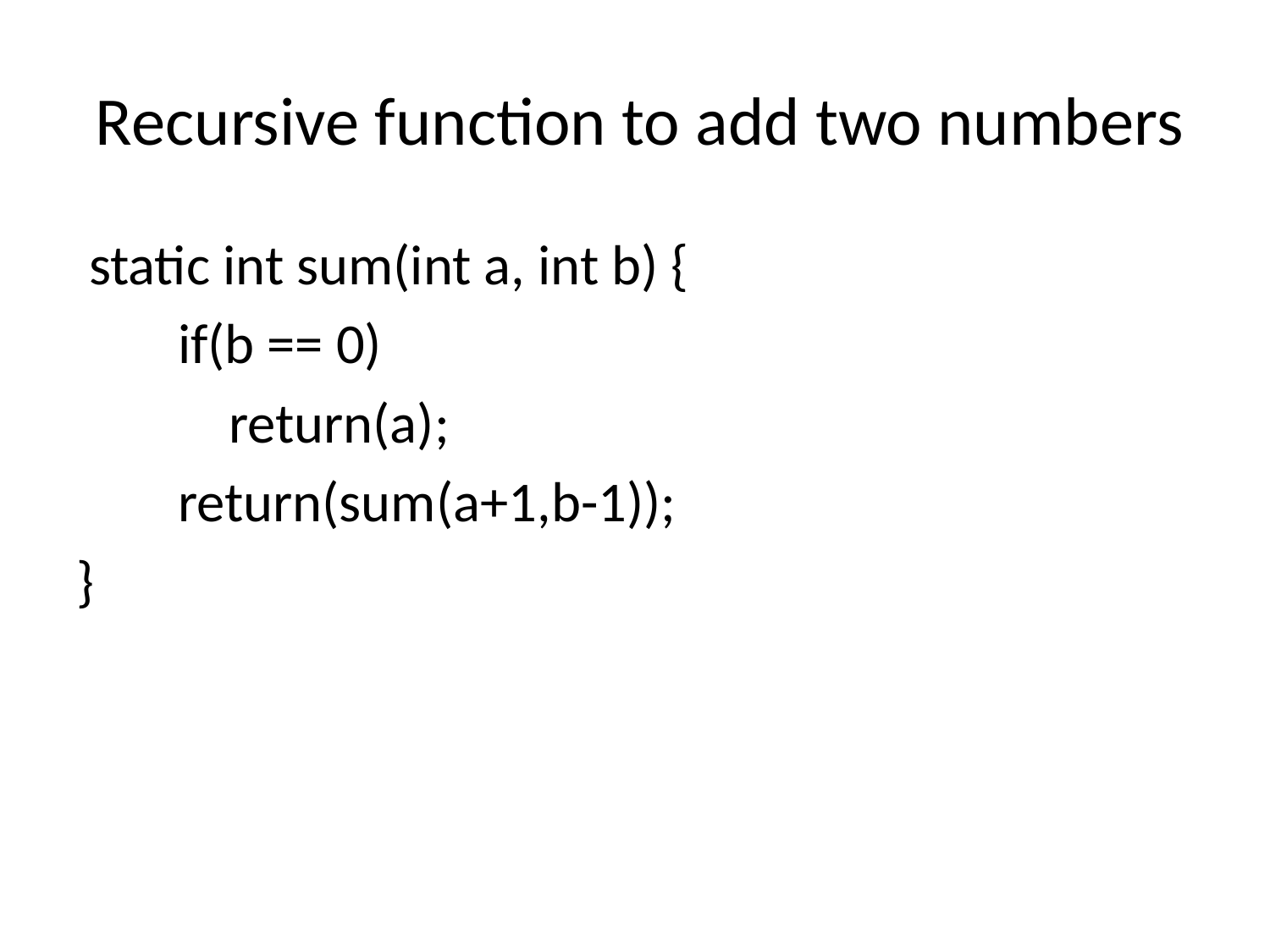

# Recursive function to add two numbers
 static int sum(int a, int b) {
        if(b == 0)
            return(a);
        return(sum(a+1,b-1));
}